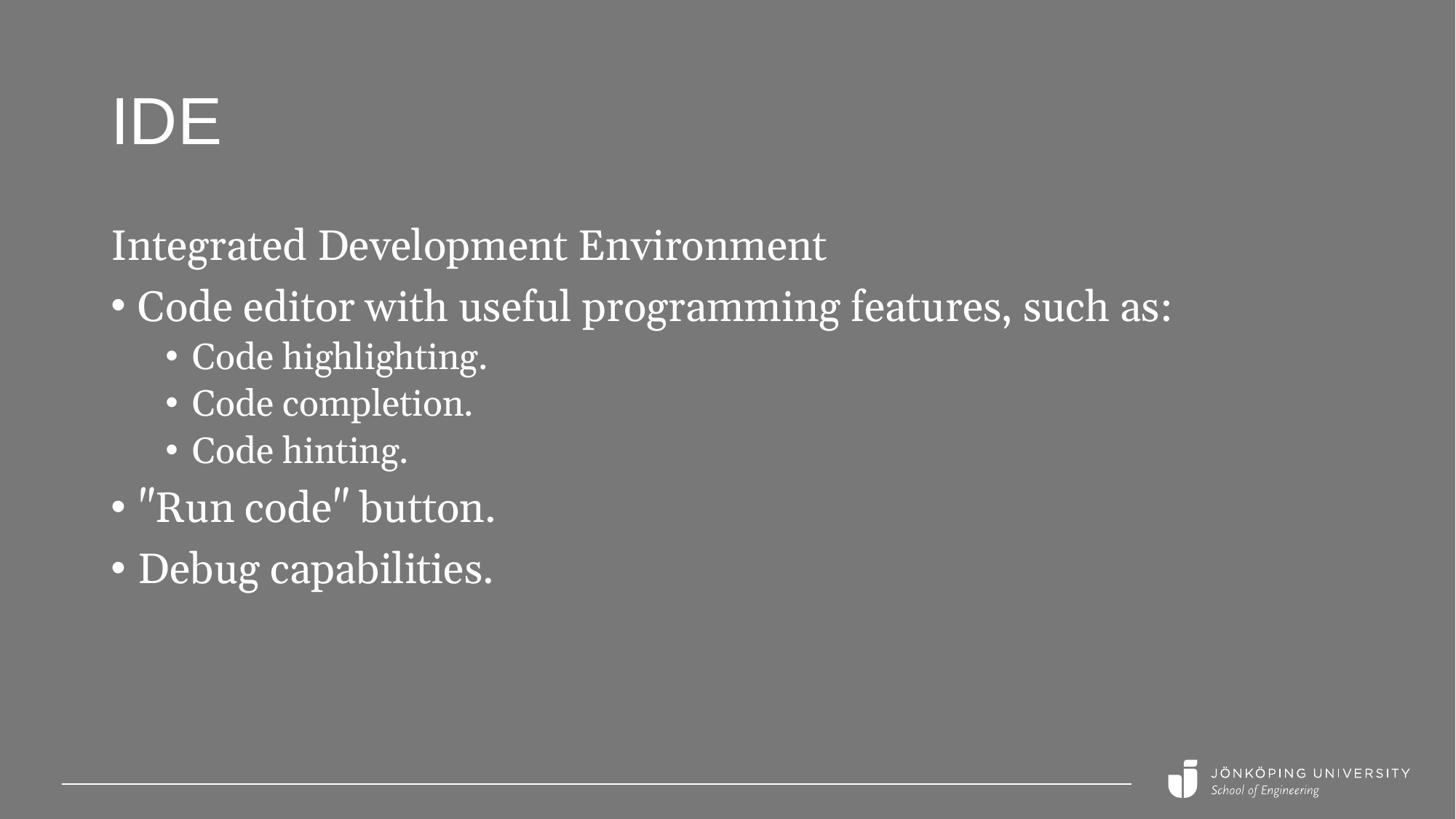

# IDE
Integrated Development Environment
Code editor with useful programming features, such as:
Code highlighting.
Code completion.
Code hinting.
"Run code" button.
Debug capabilities.